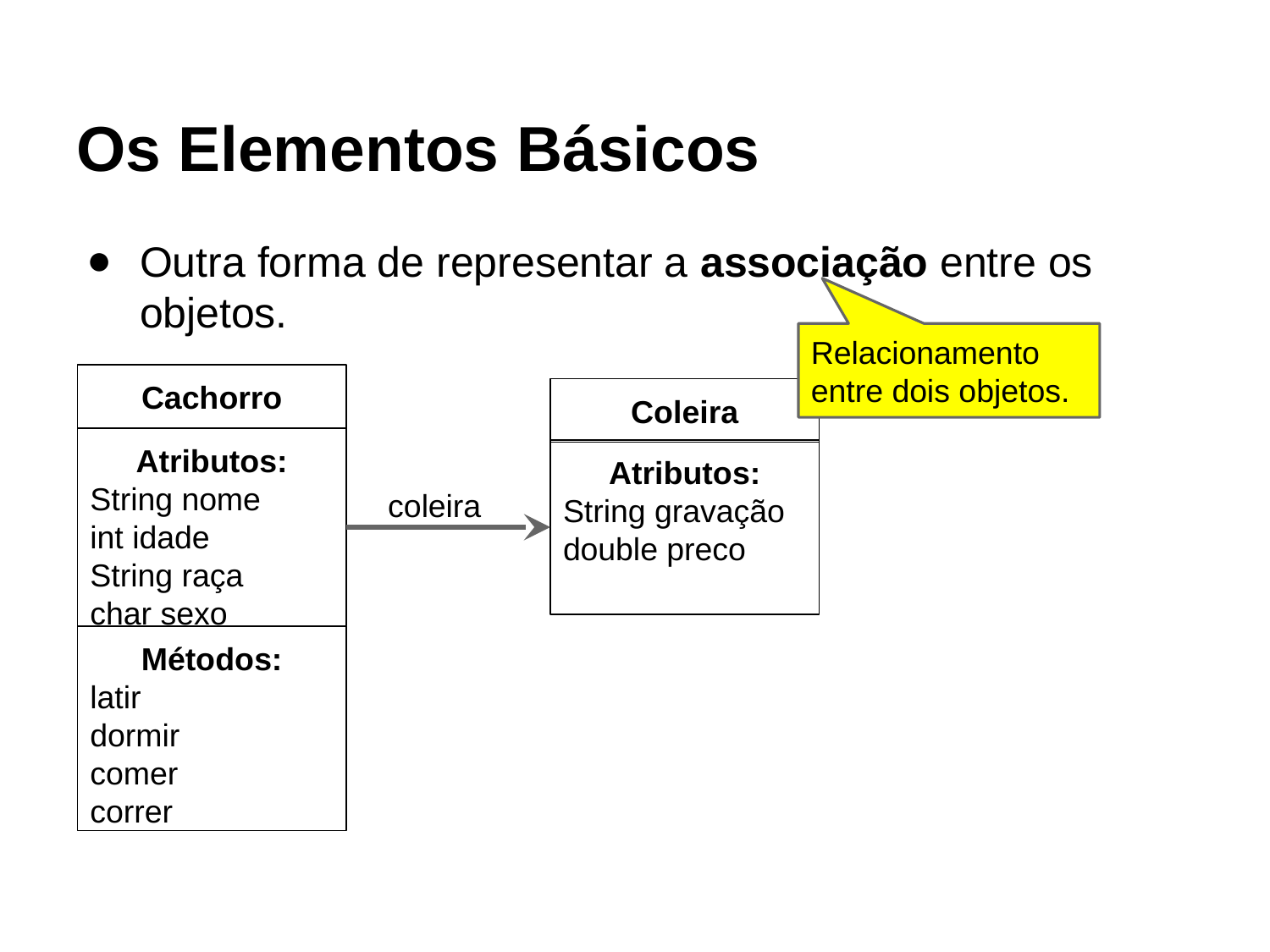

# Os Elementos Básicos
Outra forma de representar a associação entre os objetos.
Relacionamento entre dois objetos.
Cachorro
Coleira
Atributos:
String gravação
double preco
Atributos:
String nome
int idade
String raça
char sexo
coleira
Métodos:
latir
dormir
comer
correr